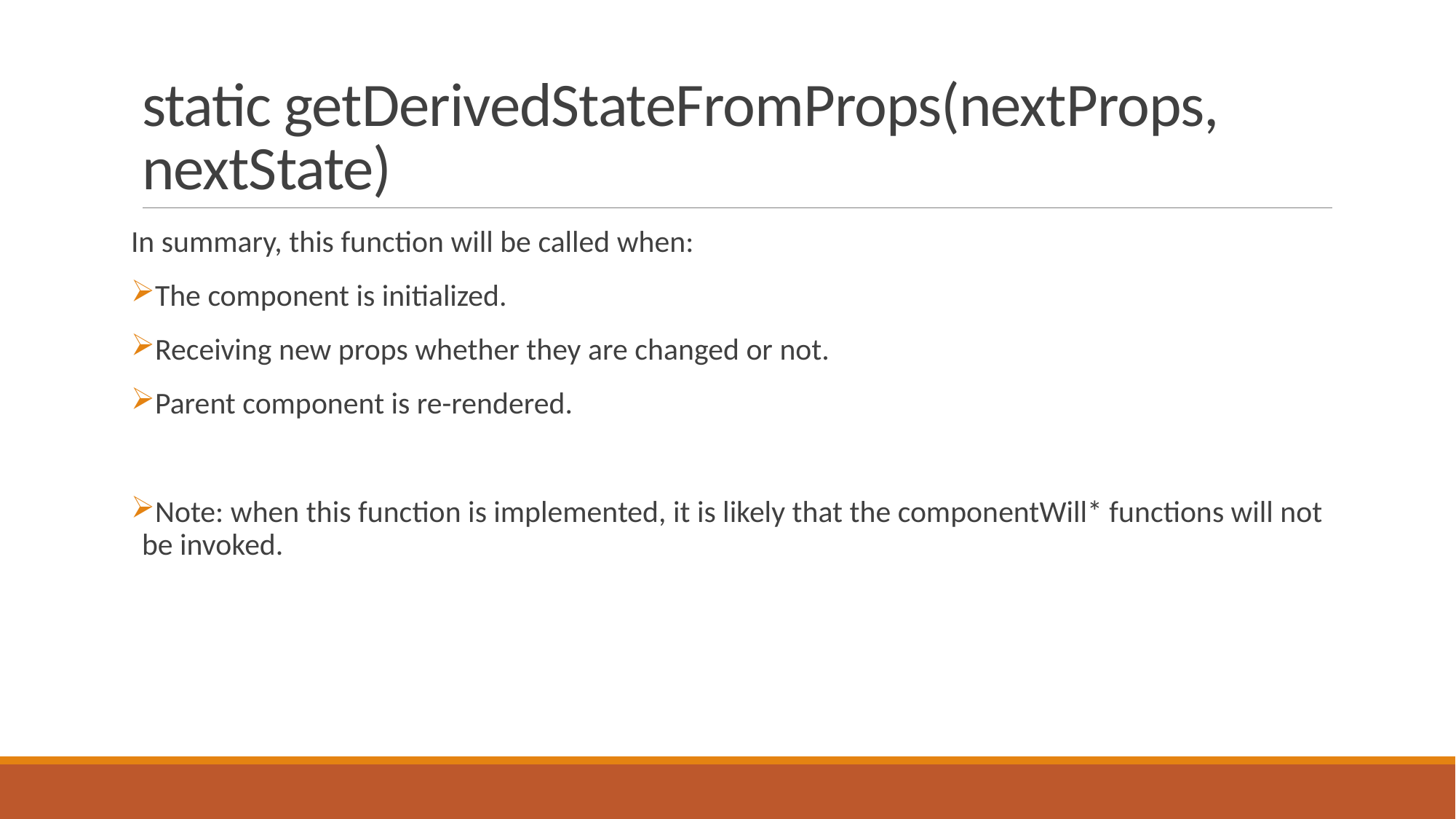

# static getDerivedStateFromProps(nextProps, nextState)
In summary, this function will be called when:
The component is initialized.
Receiving new props whether they are changed or not.
Parent component is re-rendered.

Note: when this function is implemented, it is likely that the componentWill* functions will not be invoked.